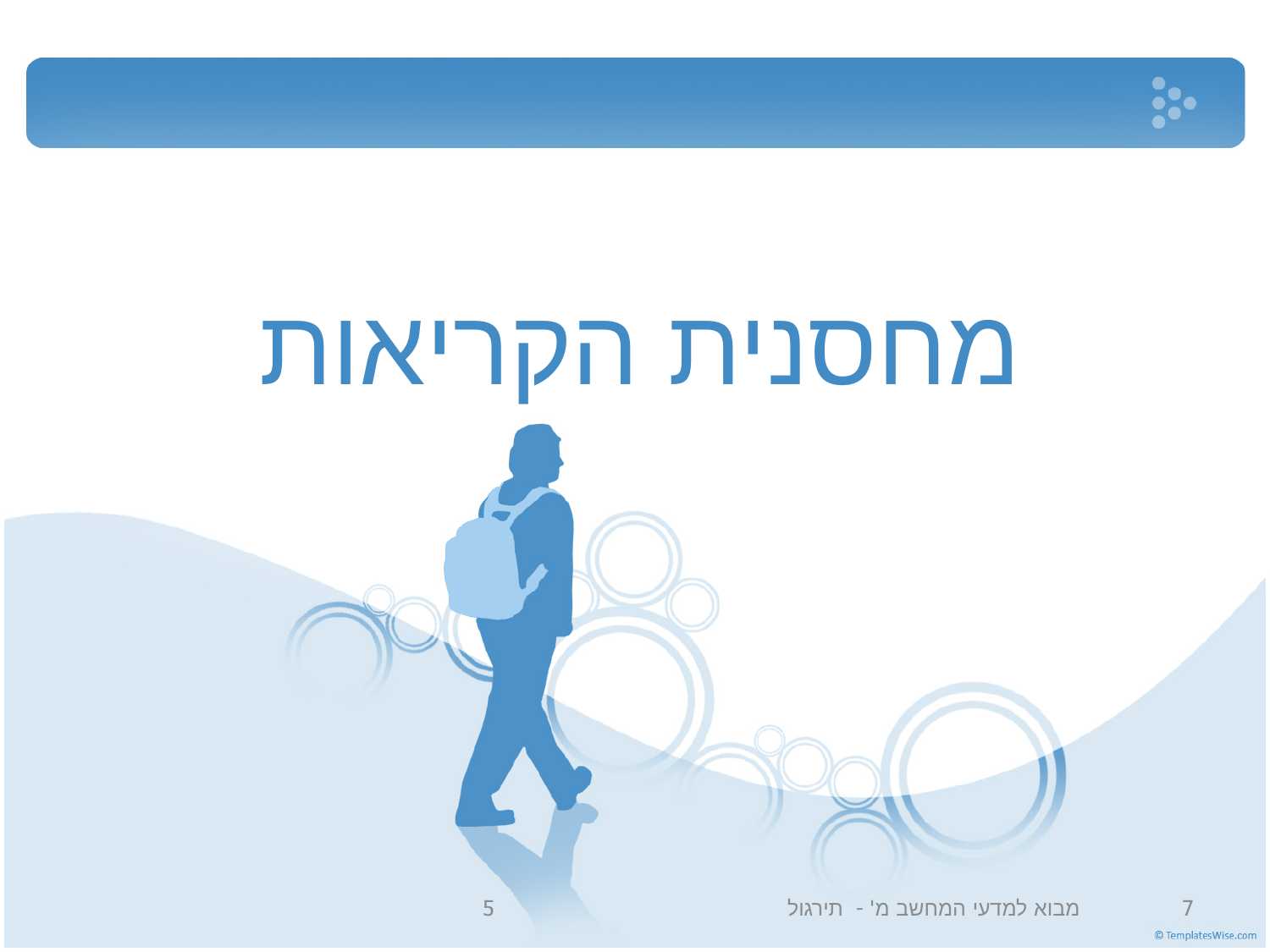

# מחסנית הקריאות
מבוא למדעי המחשב מ' - תירגול 5
7